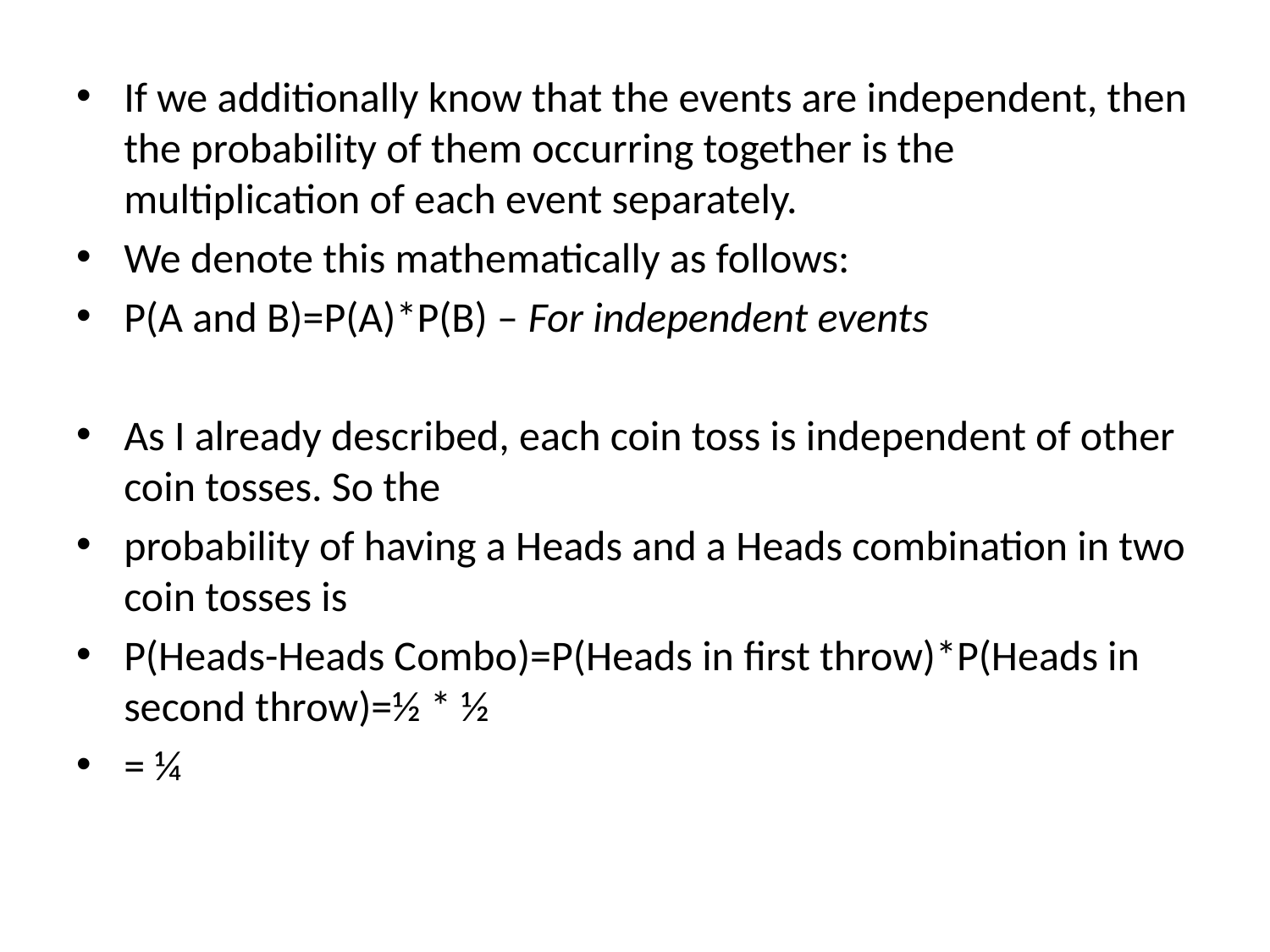

If we additionally know that the events are independent, then the probability of them occurring together is the multiplication of each event separately.
We denote this mathematically as follows:
P(A and B)=P(A)*P(B) – For independent events

As I already described, each coin toss is independent of other coin tosses. So the
probability of having a Heads and a Heads combination in two coin tosses is
P(Heads-Heads Combo)=P(Heads in first throw)*P(Heads in second throw)=½ * ½
= ¼